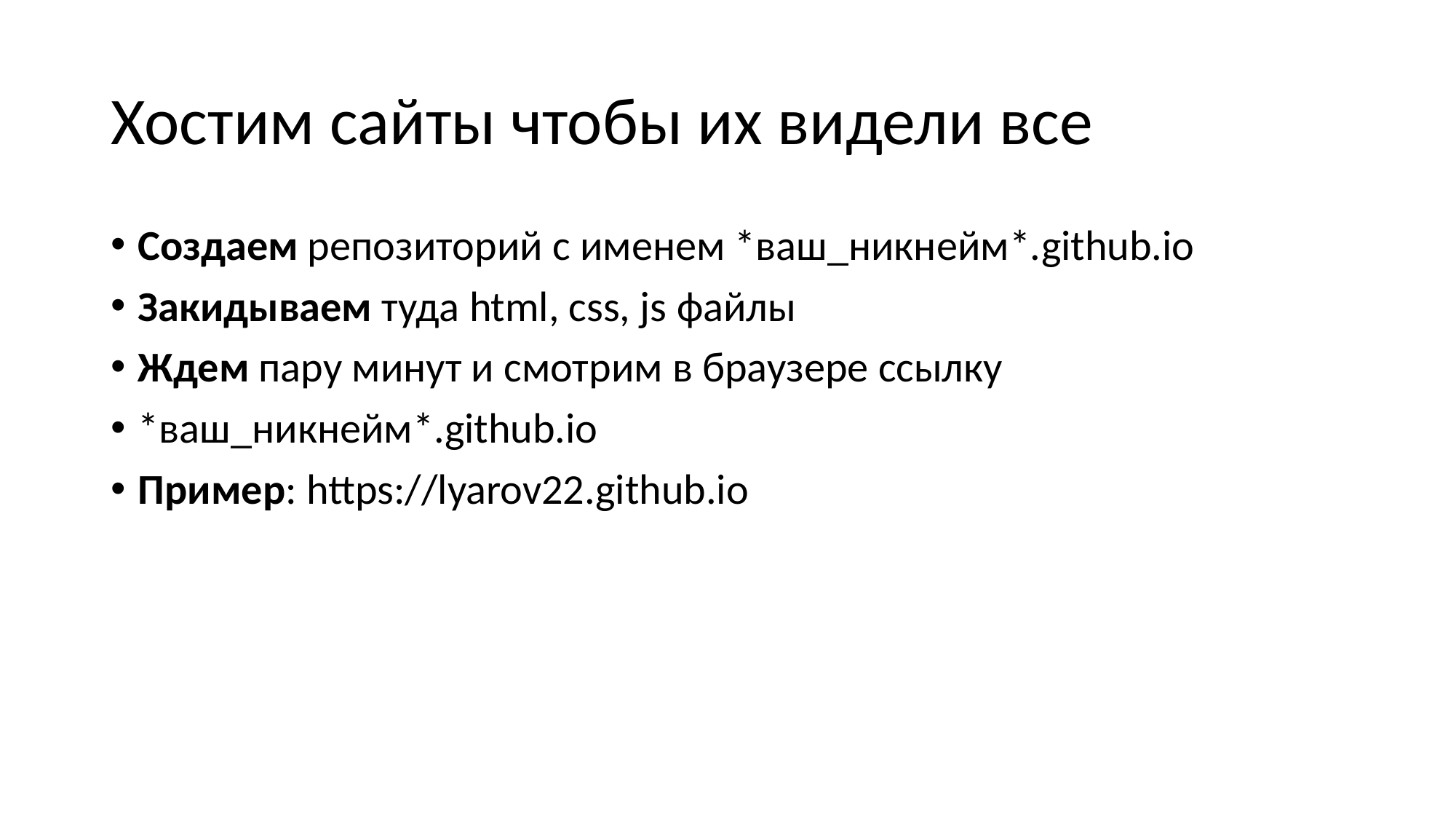

# Хостим сайты чтобы их видели все
Создаем репозиторий с именем *ваш_никнейм*.github.io
Закидываем туда html, css, js файлы
Ждем пару минут и смотрим в браузере ссылку
*ваш_никнейм*.github.io
Пример: https://lyarov22.github.io